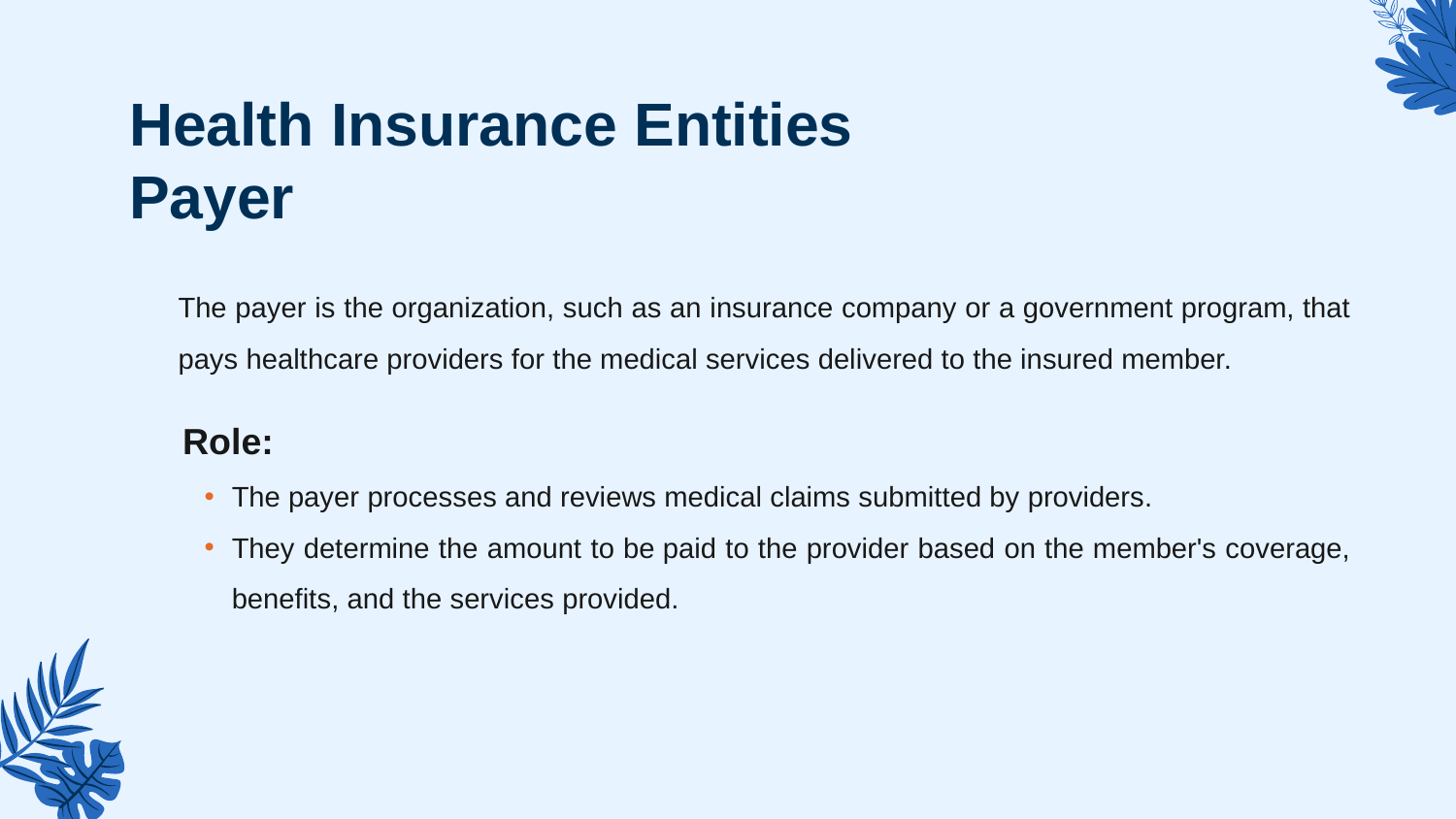

# Health Insurance Entities Payer
The payer is the organization, such as an insurance company or a government program, that pays healthcare providers for the medical services delivered to the insured member.

     Role:
The payer processes and reviews medical claims submitted by providers.
They determine the amount to be paid to the provider based on the member's coverage, benefits, and the services provided.